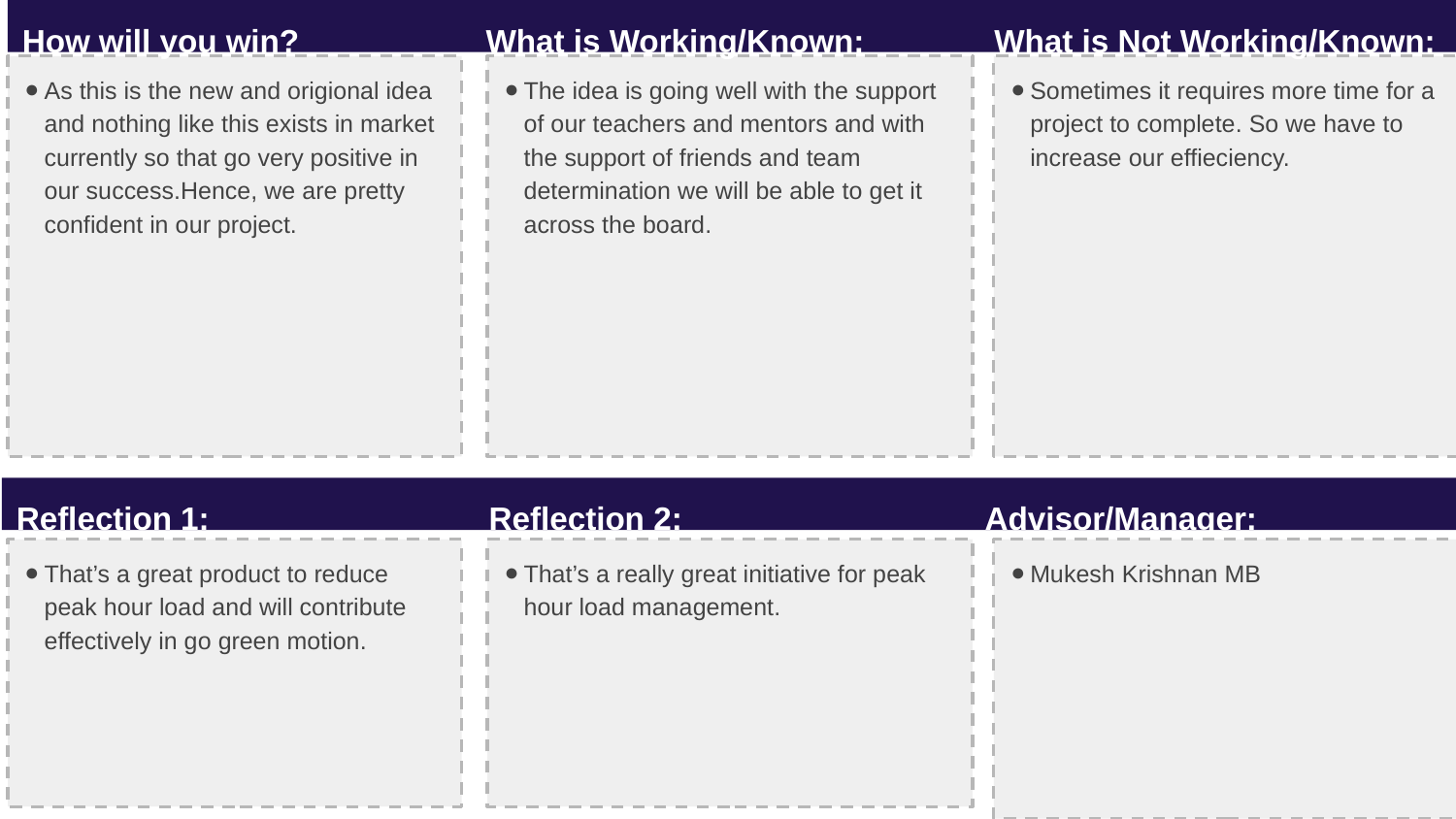

How will you win?		   What is Working/Known: 	           What is Not Working/Known:
The idea is going well with the support of our teachers and mentors and with the support of friends and team determination we will be able to get it across the board.
Sometimes it requires more time for a project to complete. So we have to increase our effieciency.
As this is the new and origional idea and nothing like this exists in market currently so that go very positive in our success.Hence, we are pretty confident in our project.
Reflection 1:		    Reflection 2:	                           Advisor/Manager:
That’s a really great initiative for peak hour load management.
Mukesh Krishnan MB
That’s a great product to reduce peak hour load and will contribute effectively in go green motion.